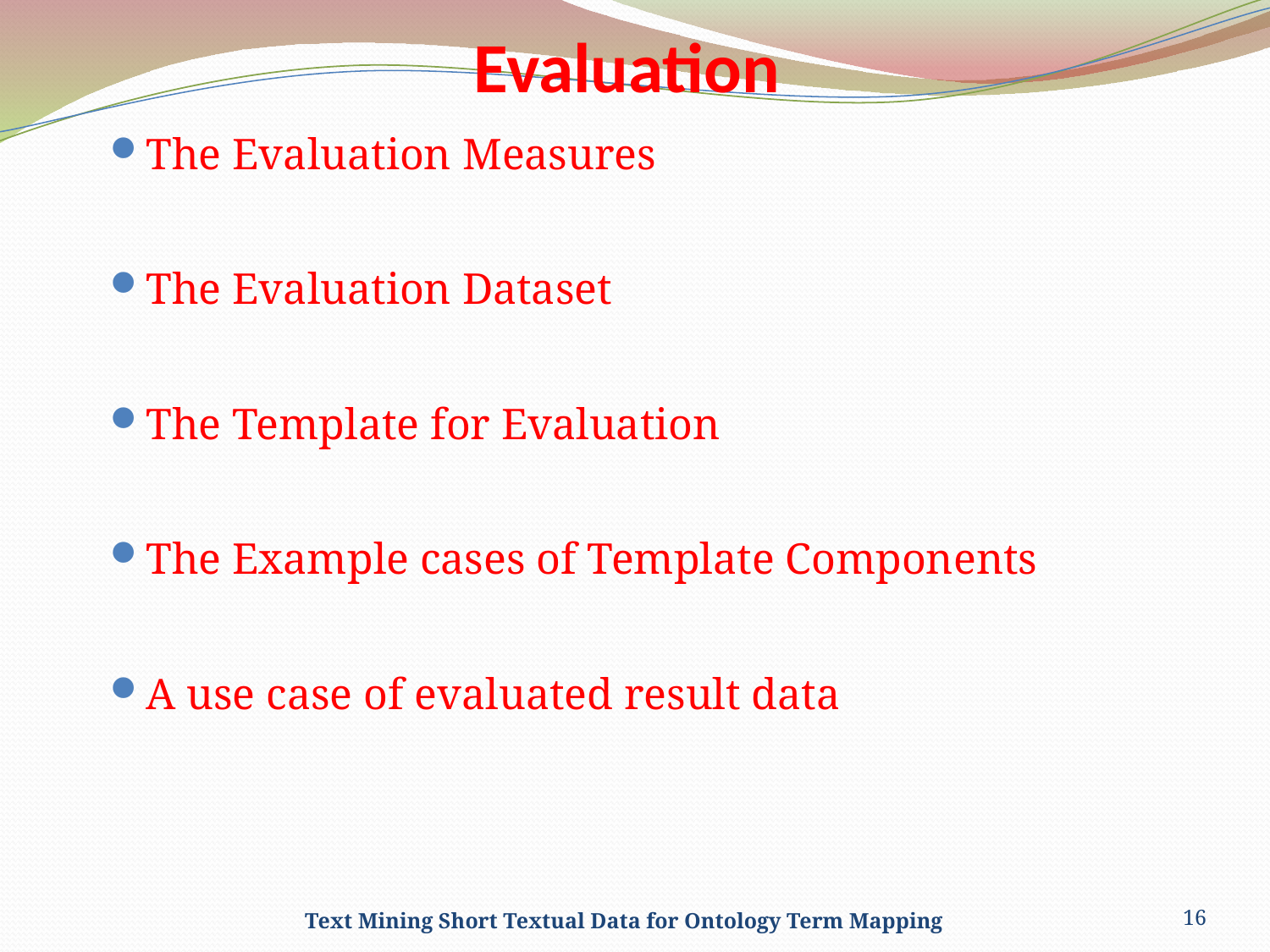

# Evaluation
The Evaluation Measures

The Evaluation Dataset

The Template for Evaluation

The Example cases of Template Components

A use case of evaluated result data

Text Mining Short Textual Data for Ontology Term Mapping
16